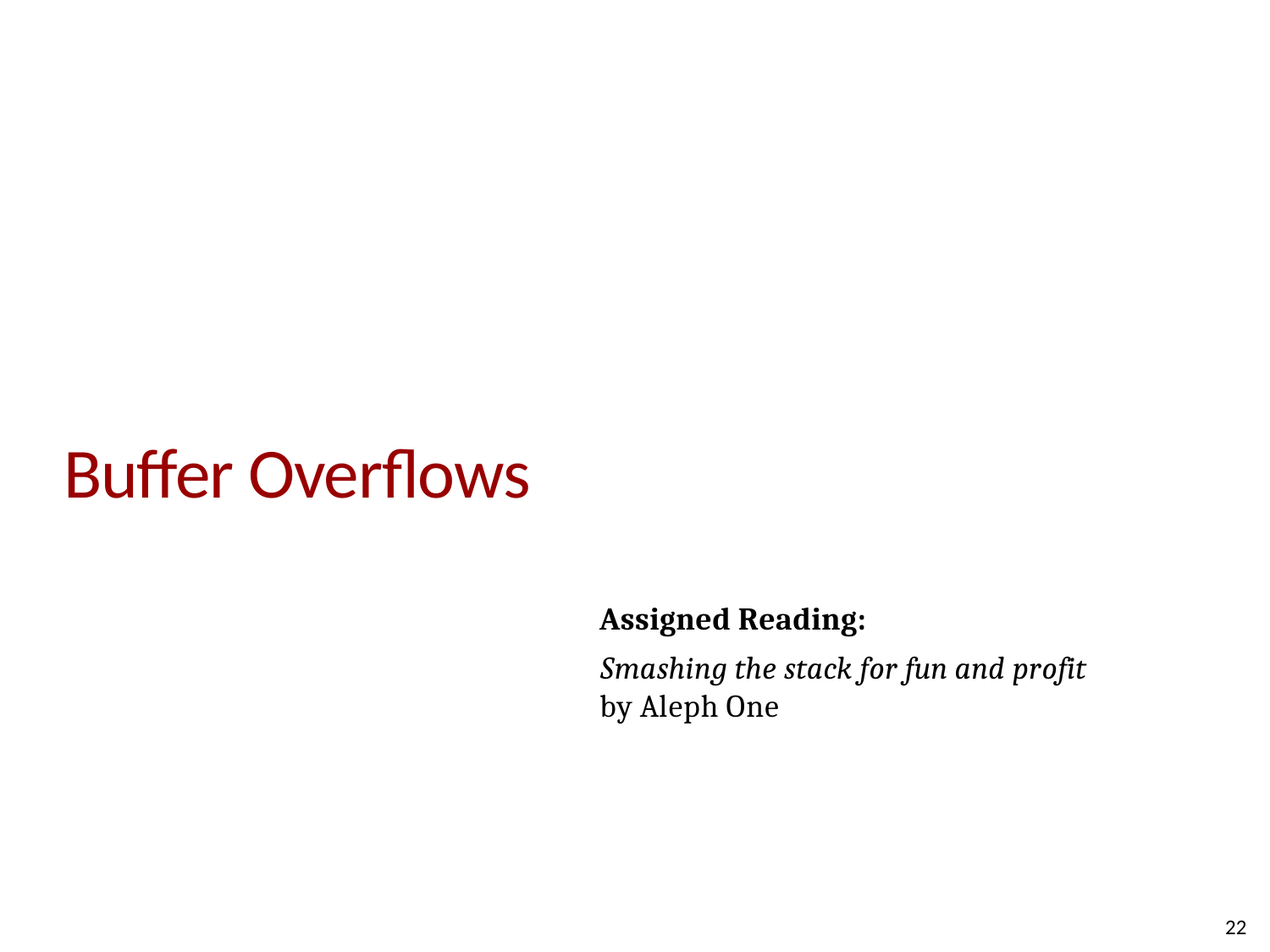

# Buffer Overflows
Assigned Reading:
Smashing the stack for fun and profit
by Aleph One
22